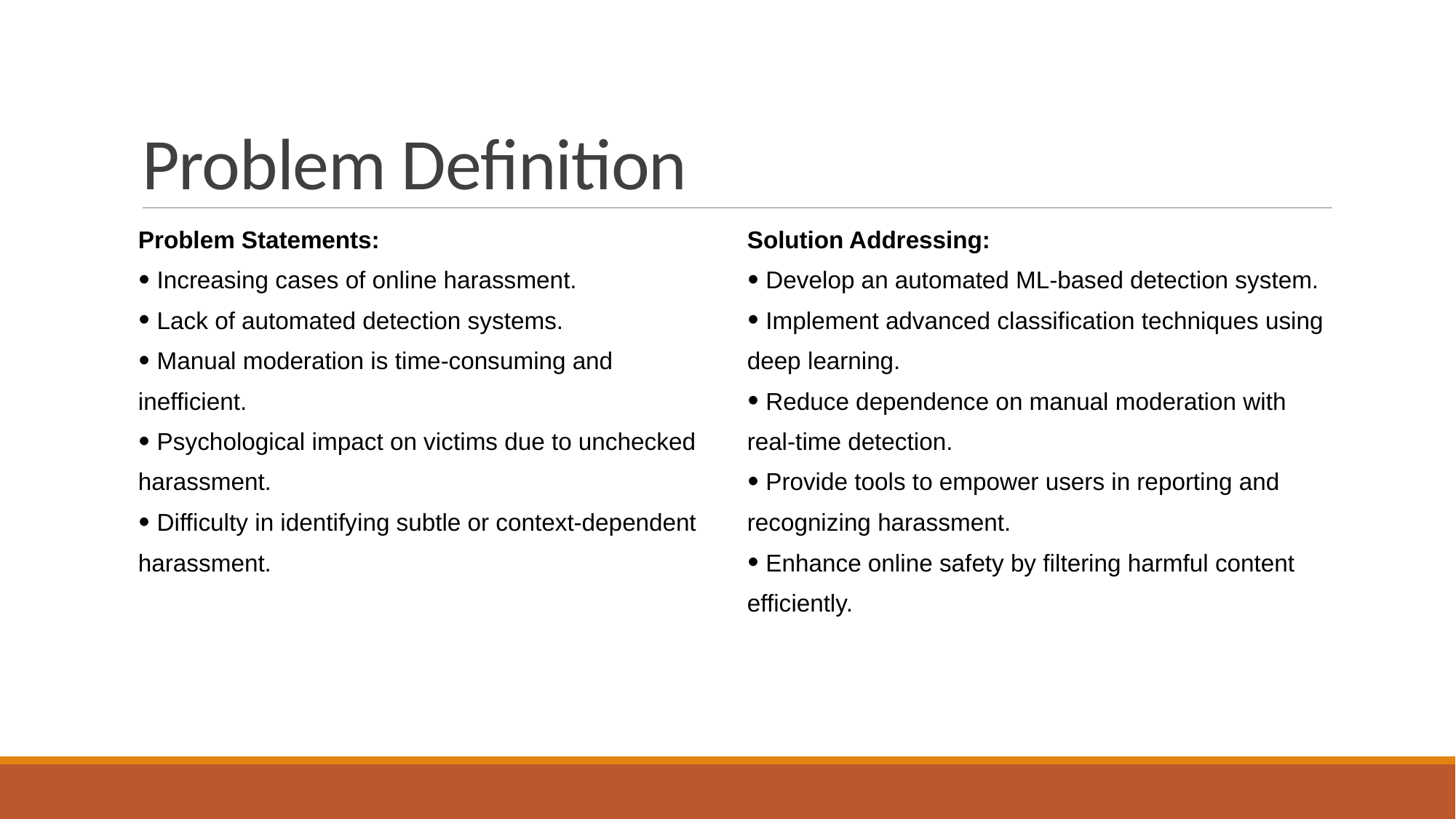

# Problem Definition
Problem Statements:
 Increasing cases of online harassment.
 Lack of automated detection systems.
 Manual moderation is time-consuming and inefficient.
 Psychological impact on victims due to unchecked harassment.
 Difficulty in identifying subtle or context-dependent harassment.

Solution Addressing:
 Develop an automated ML-based detection system.
 Implement advanced classification techniques using deep learning.
 Reduce dependence on manual moderation with real-time detection.
 Provide tools to empower users in reporting and recognizing harassment.
 Enhance online safety by filtering harmful content efficiently.